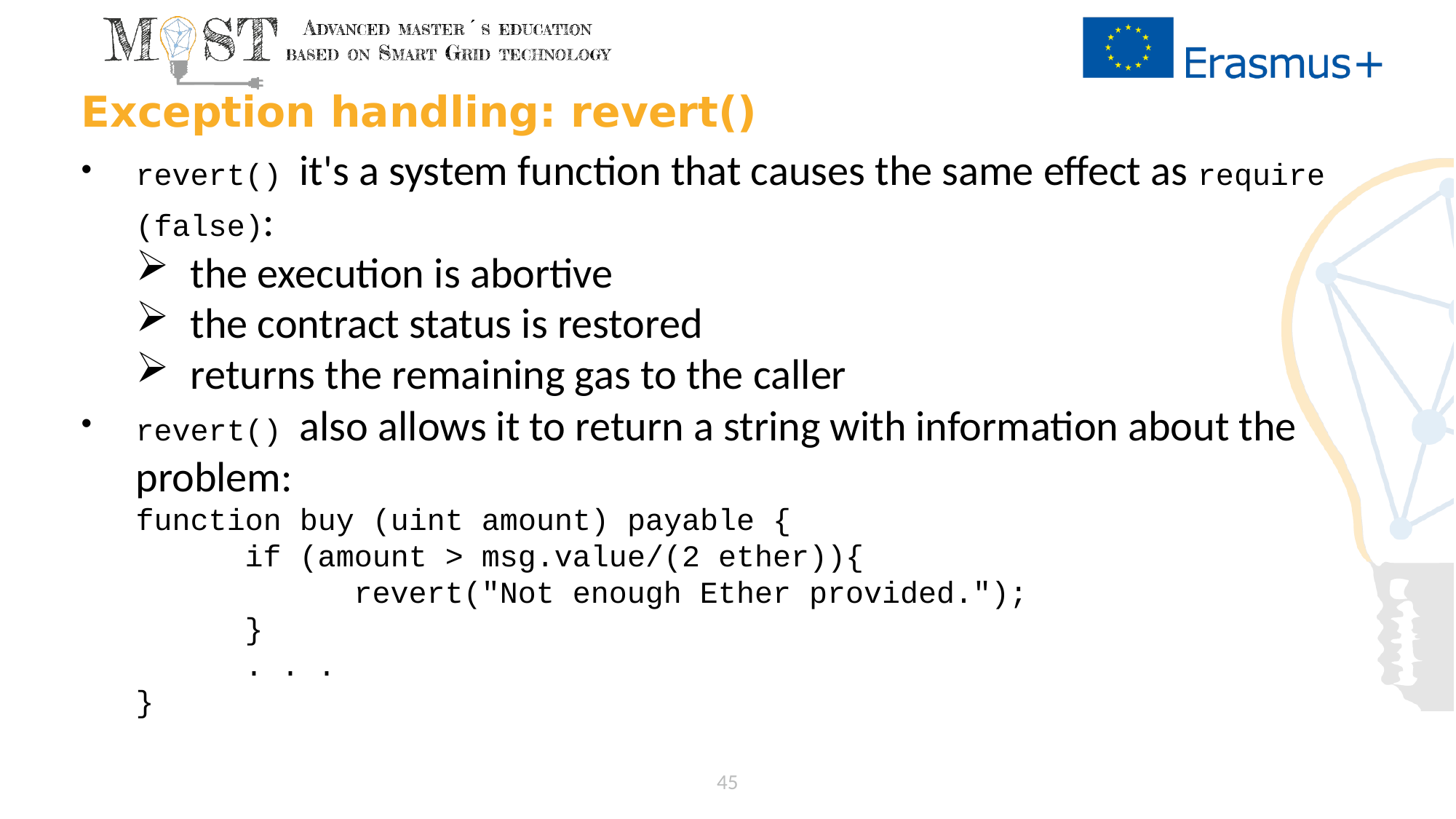

# Exception handling: revert()
revert() it's a system function that causes the same effect as require (false):
the execution is abortive
the contract status is restored
returns the remaining gas to the caller
revert() also allows it to return a string with information about the problem:
function buy (uint amount) payable {
	if (amount > msg.value/(2 ether)){
		revert("Not enough Ether provided.");
	}
	. . .
}
45